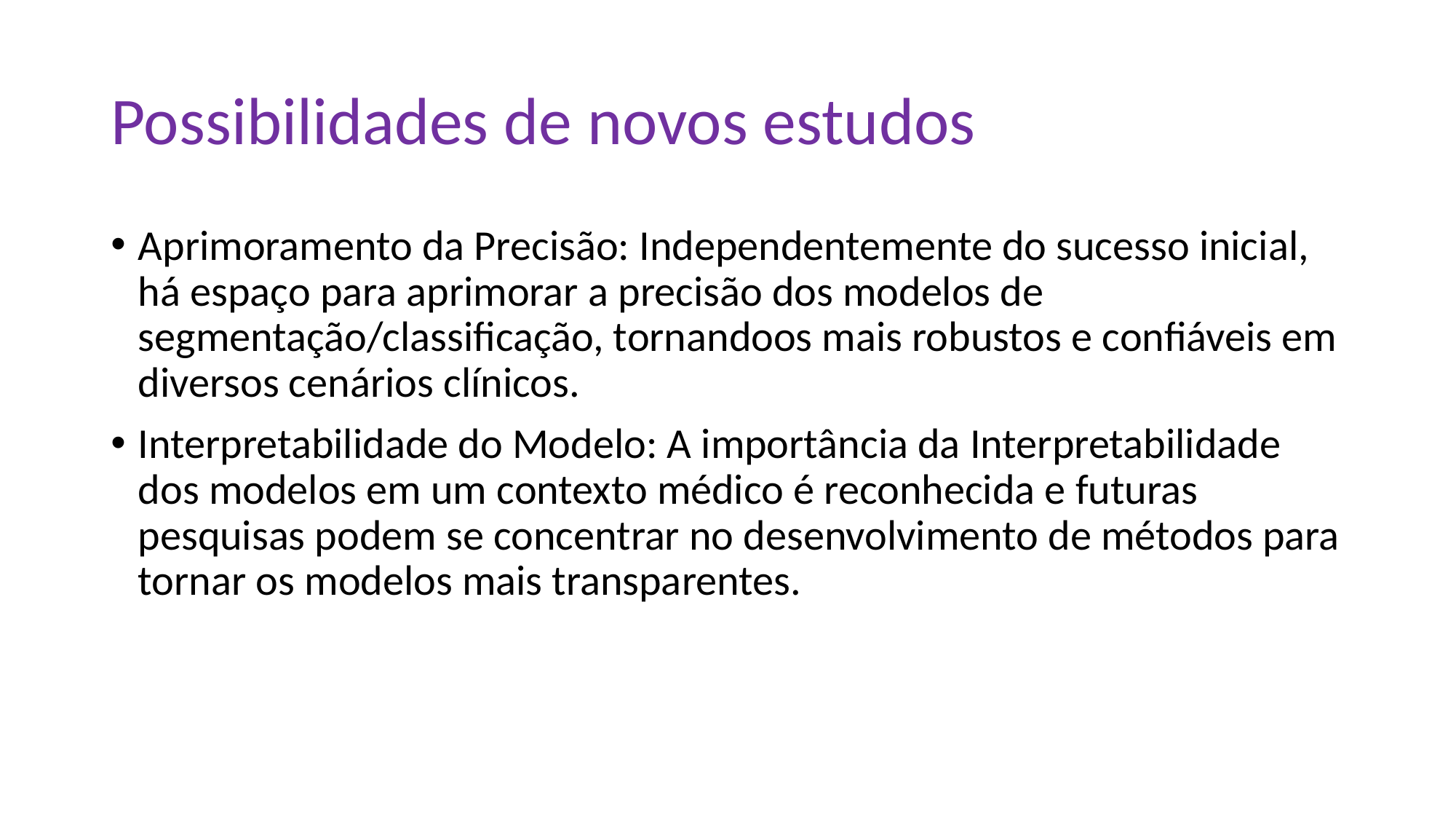

# Possibilidades de novos estudos
Aprimoramento da Precisão: Independentemente do sucesso inicial, há espaço para aprimorar a precisão dos modelos de segmentação/classificação, tornandoos mais robustos e confiáveis em diversos cenários clínicos.
Interpretabilidade do Modelo: A importância da Interpretabilidade dos modelos em um contexto médico é reconhecida e futuras pesquisas podem se concentrar no desenvolvimento de métodos para tornar os modelos mais transparentes.